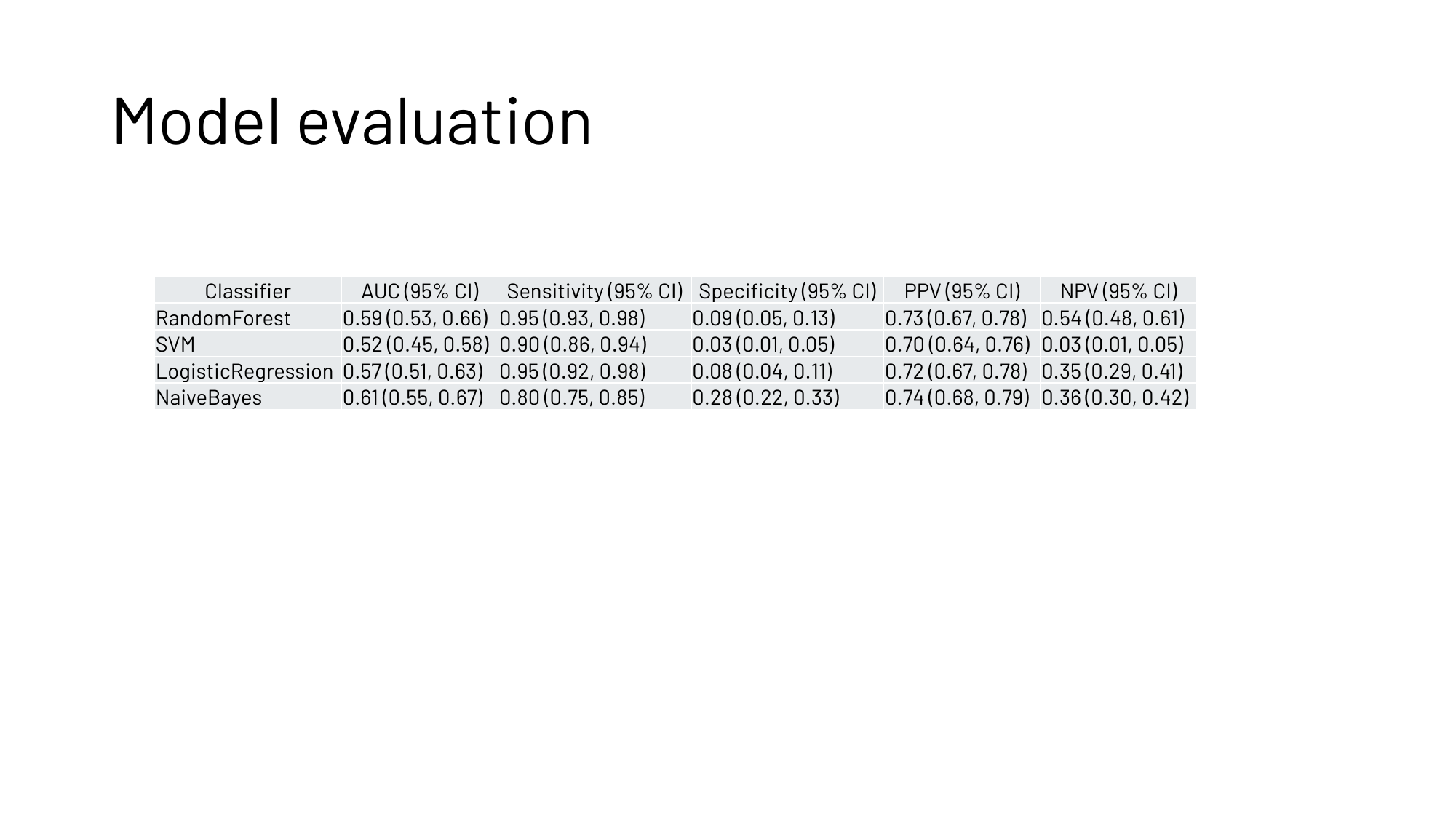

# Model evaluation
| Classifier | AUC (95% CI) | Sensitivity (95% CI) | Specificity (95% CI) | PPV (95% CI) | NPV (95% CI) |
| --- | --- | --- | --- | --- | --- |
| RandomForest | 0.59 (0.53, 0.66) | 0.95 (0.93, 0.98) | 0.09 (0.05, 0.13) | 0.73 (0.67, 0.78) | 0.54 (0.48, 0.61) |
| SVM | 0.52 (0.45, 0.58) | 0.90 (0.86, 0.94) | 0.03 (0.01, 0.05) | 0.70 (0.64, 0.76) | 0.03 (0.01, 0.05) |
| LogisticRegression | 0.57 (0.51, 0.63) | 0.95 (0.92, 0.98) | 0.08 (0.04, 0.11) | 0.72 (0.67, 0.78) | 0.35 (0.29, 0.41) |
| NaiveBayes | 0.61 (0.55, 0.67) | 0.80 (0.75, 0.85) | 0.28 (0.22, 0.33) | 0.74 (0.68, 0.79) | 0.36 (0.30, 0.42) |